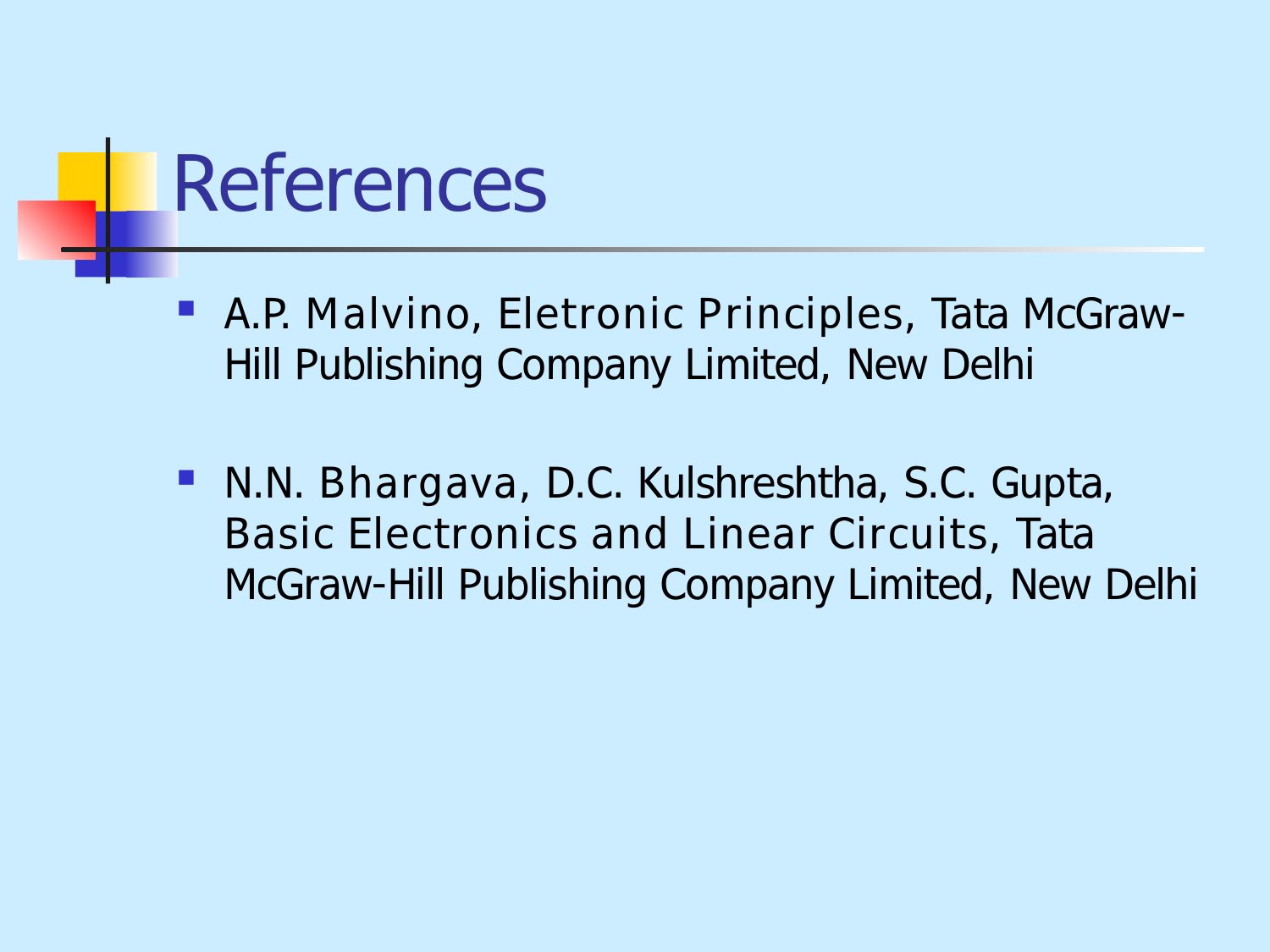

# References
A.P. Malvino, Eletronic Principles, Tata McGraw-Hill Publishing Company Limited, New Delhi

N.N. Bhargava, D.C. Kulshreshtha, S.C. Gupta, Basic Electronics and Linear Circuits, Tata McGraw-Hill Publishing Company Limited, New Delhi